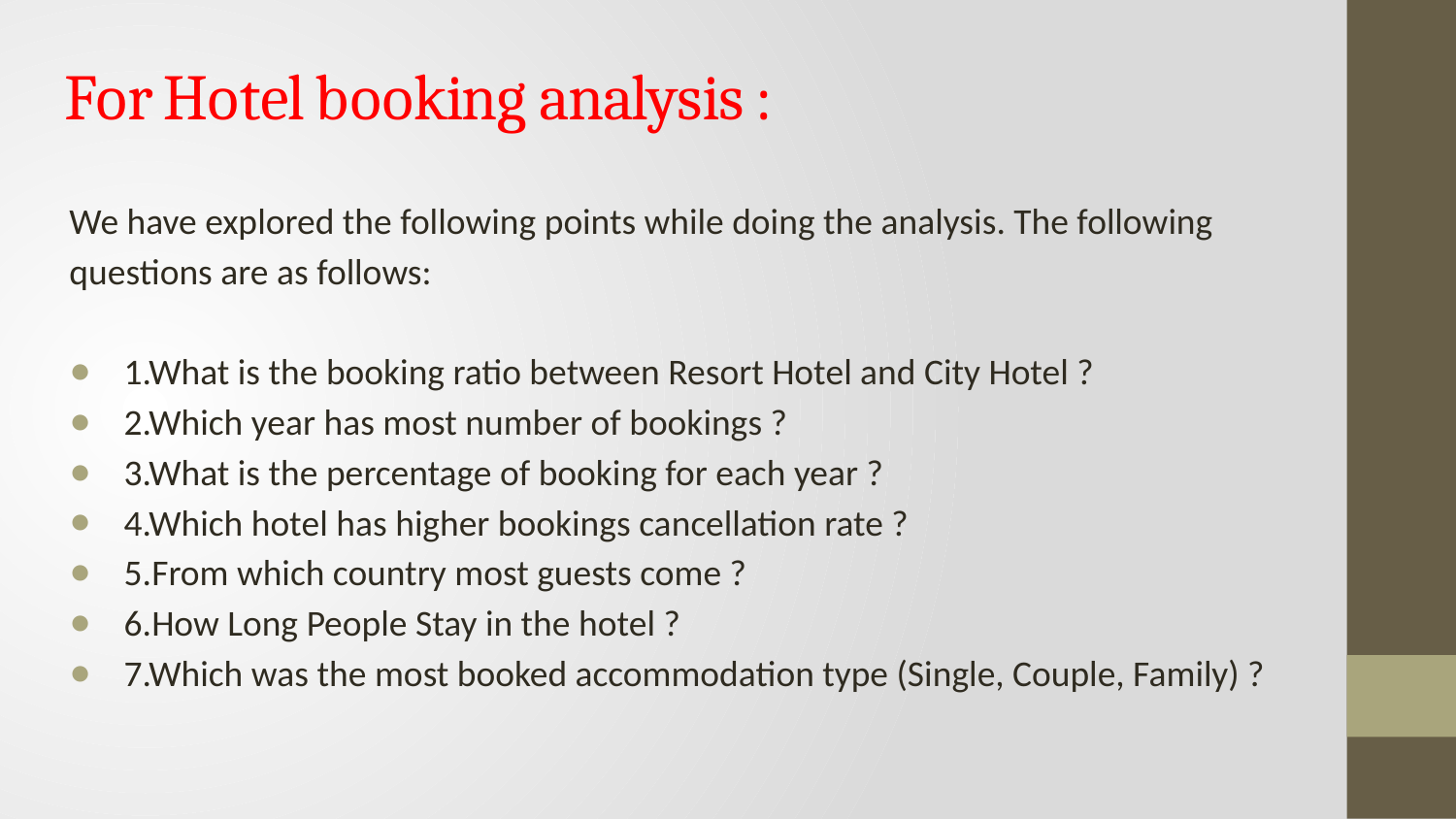

# For Hotel booking analysis :
We have explored the following points while doing the analysis. The following questions are as follows:

1.What is the booking ratio between Resort Hotel and City Hotel ?
2.Which year has most number of bookings ?
3.What is the percentage of booking for each year ?
4.Which hotel has higher bookings cancellation rate ?
5.From which country most guests come ?
6.How Long People Stay in the hotel ?
7.Which was the most booked accommodation type (Single, Couple, Family) ?